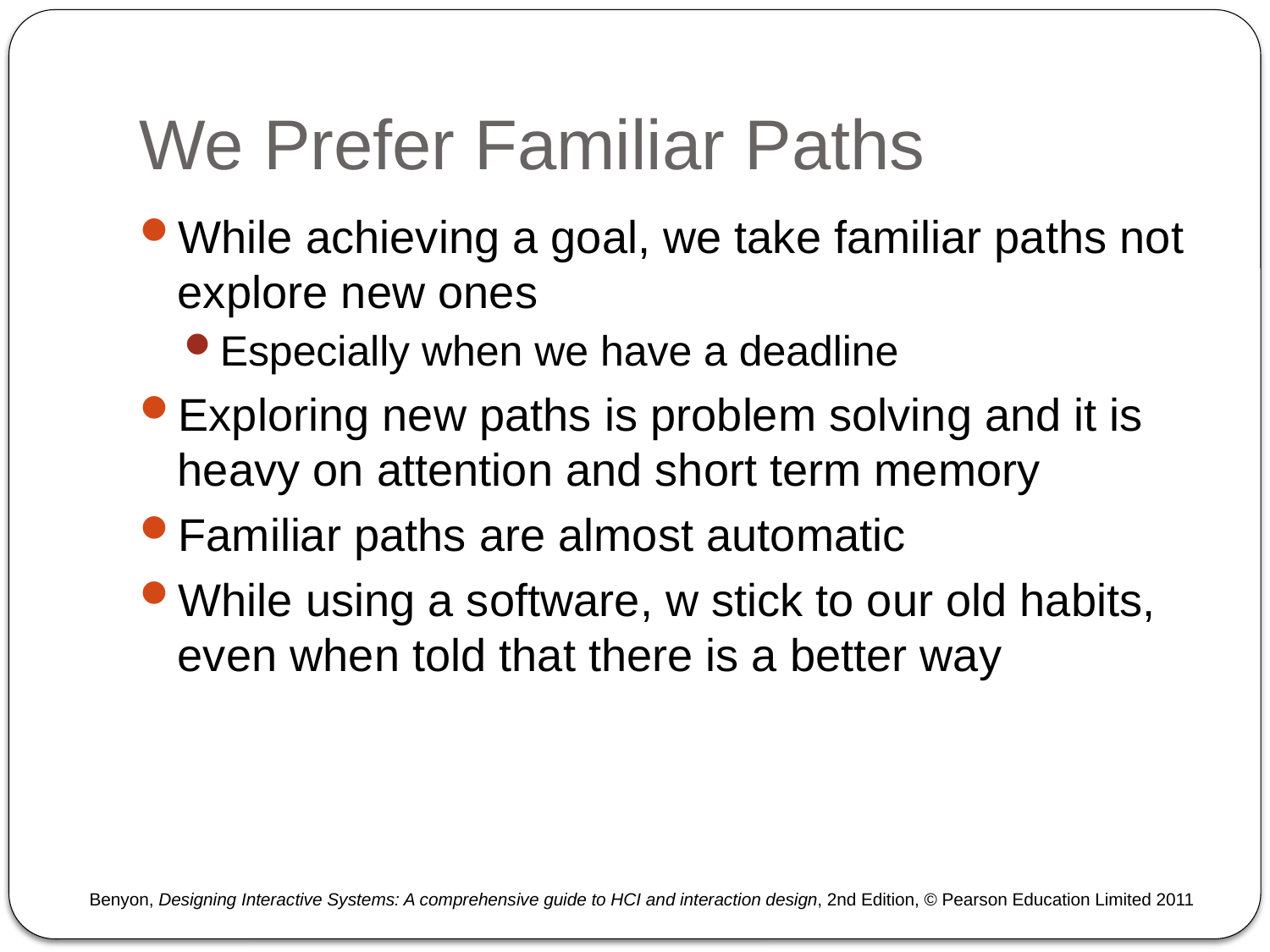

# We Prefer Familiar Paths
While achieving a goal, we take familiar paths not explore new ones
Especially when we have a deadline
Exploring new paths is problem solving and it is heavy on attention and short term memory
Familiar paths are almost automatic
While using a software, w stick to our old habits, even when told that there is a better way